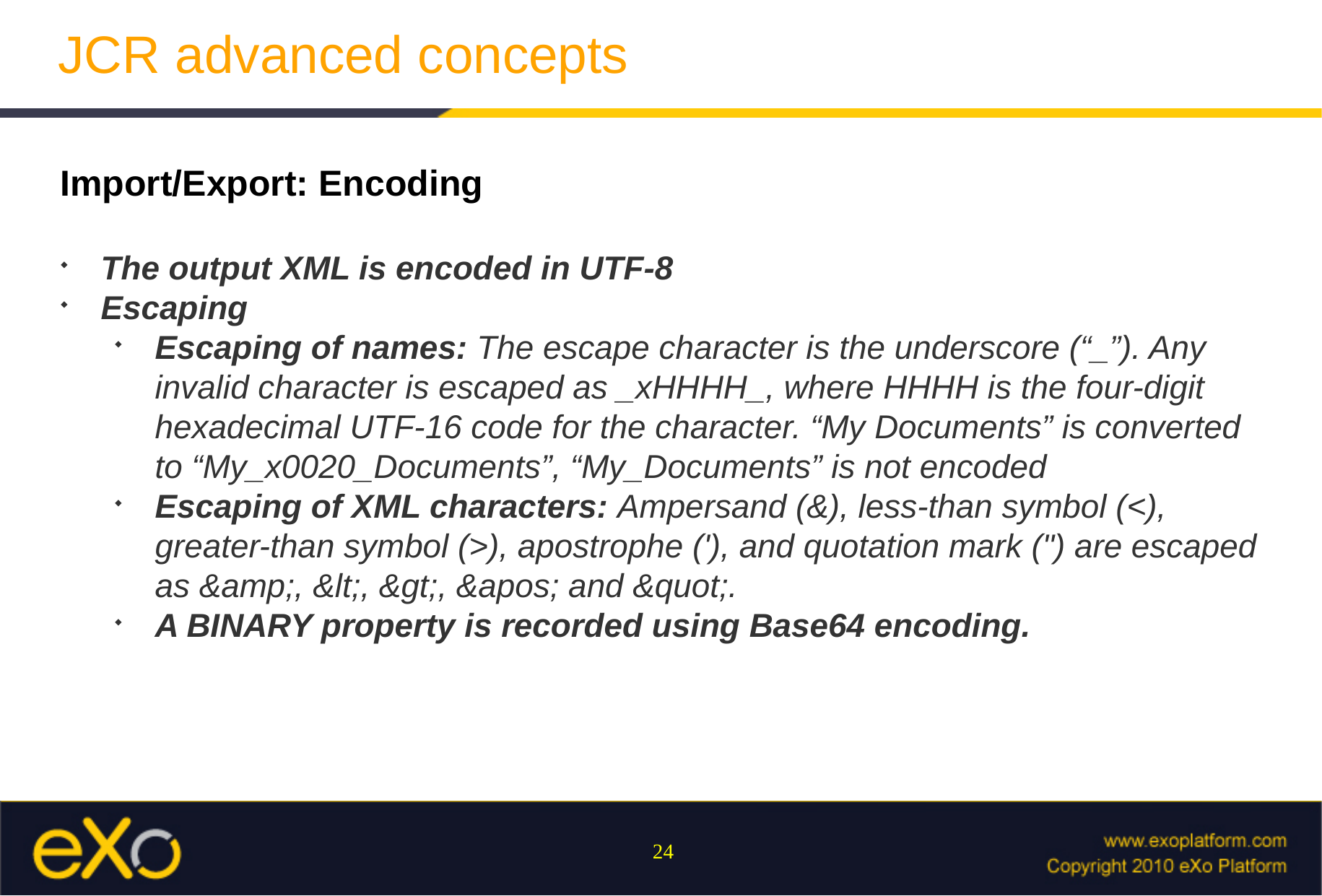

JCR advanced concepts
Import/Export: Encoding

The output XML is encoded in UTF-8
Escaping
Escaping of names: The escape character is the underscore (“_”). Any invalid character is escaped as _xHHHH_, where HHHH is the four-digit hexadecimal UTF-16 code for the character. “My Documents” is converted to “My_x0020_Documents”, “My_Documents” is not encoded
Escaping of XML characters: Ampersand (&), less-than symbol (<), greater-than symbol (>), apostrophe ('), and quotation mark (") are escaped as &amp;, &lt;, &gt;, &apos; and &quot;.
A BINARY property is recorded using Base64 encoding.